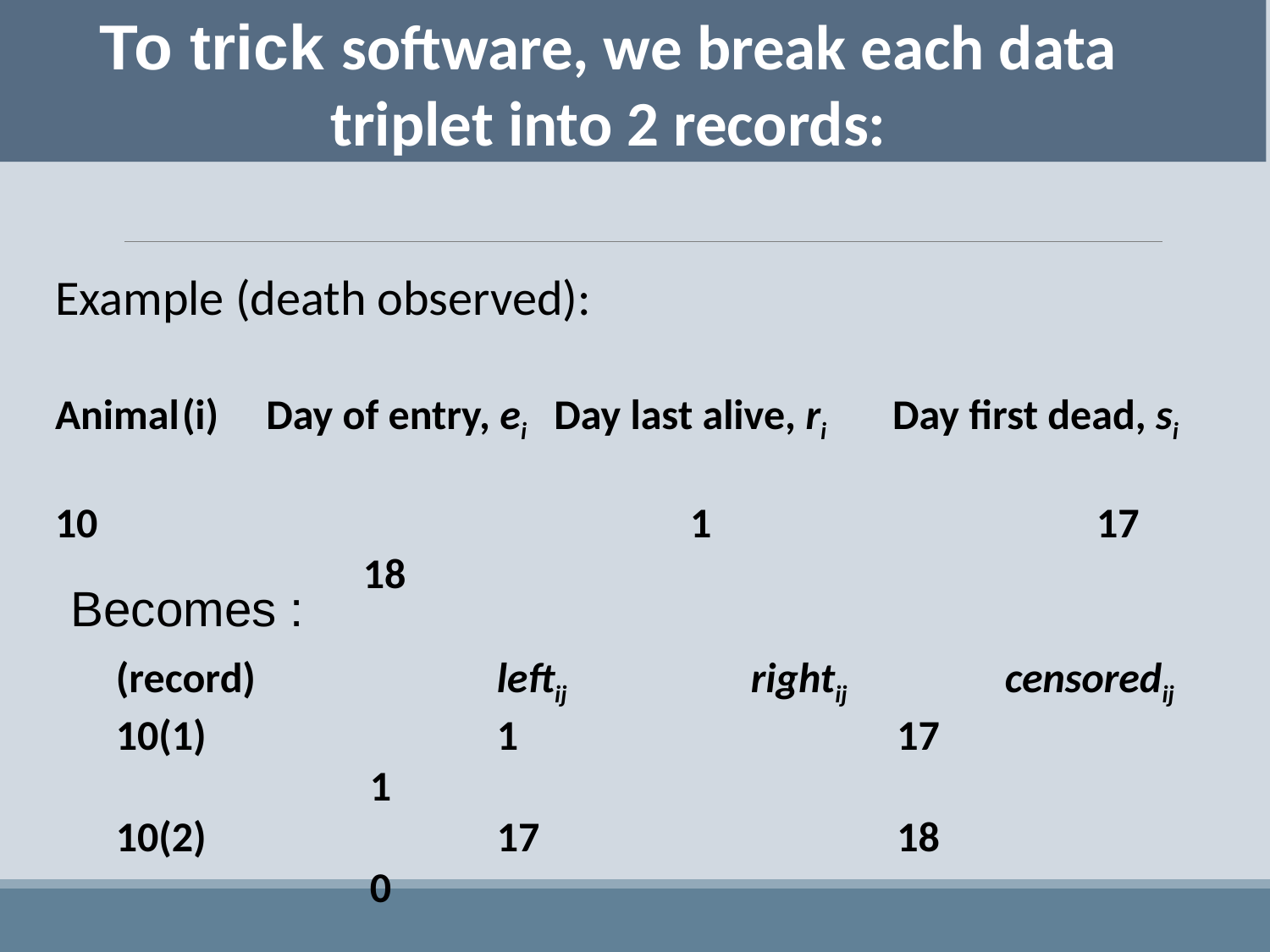

To trick software, we break each data triplet into 2 records:
Example (death observed):
Animal	(i)     Day of entry, ei     Day last alive, ri            Day first dead, si

10		      			1		                17		                   18
Becomes :
(record)		leftij		rightij		censoredij
10(1)			1			  17				1
10(2)			17			  18				0